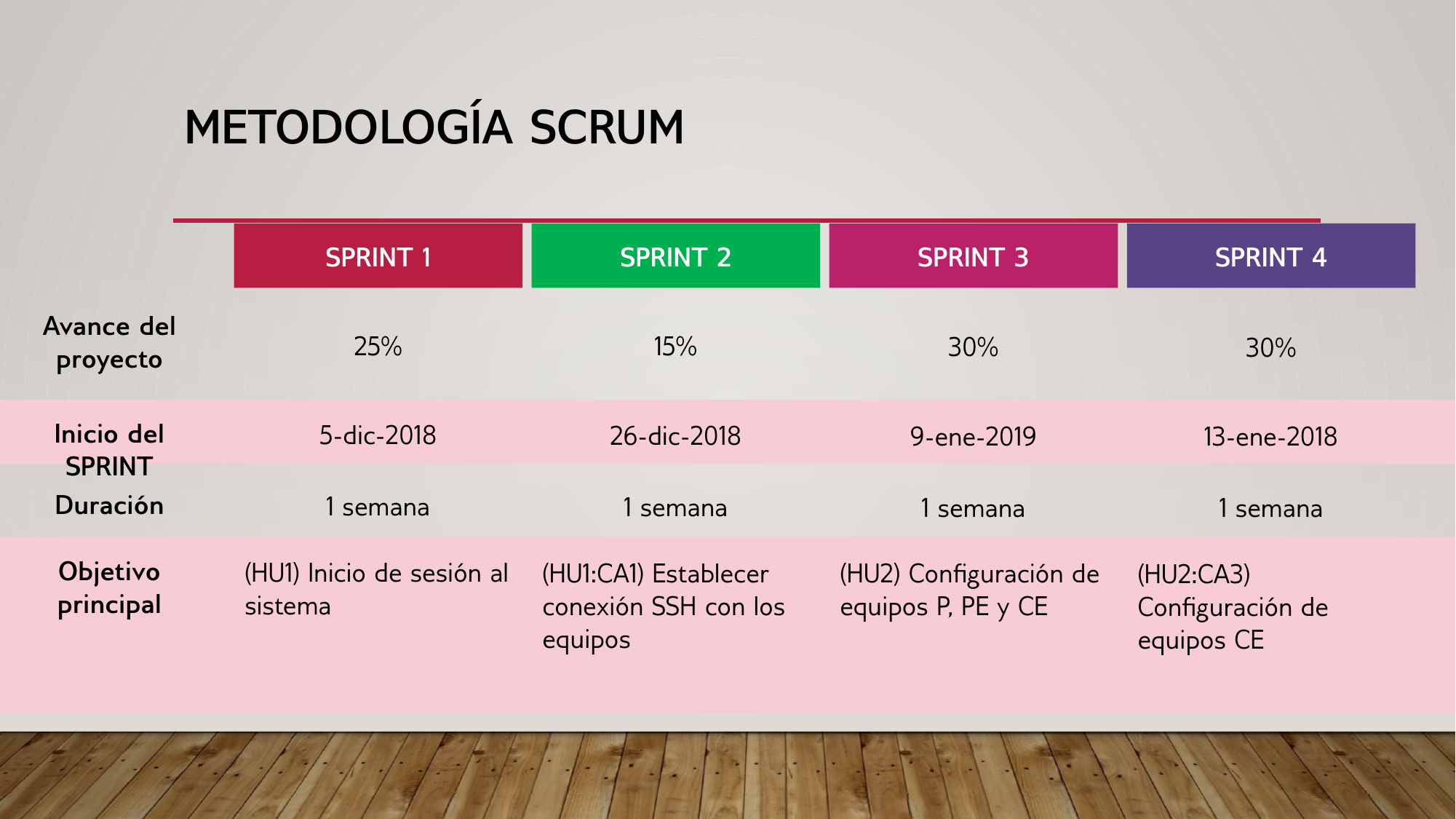

# Metodología SCRUM
SPRINT 4
SPRINT 2
SPRINT 3
SPRINT 1
Avance del proyecto
25%
15%
30%
30%

Inicio del SPRINT
5-dic-2018
26-dic-2018
9-ene-2019
13-ene-2018
Duración
1 semana
1 semana
1 semana
1 semana

Objetivo principal
(HU1) Inicio de sesión al sistema
(HU1:CA1) Establecer conexión SSH con los equipos

(HU2) Configuración de equipos P, PE y CE
(HU2:CA3) Configuración de equipos CE